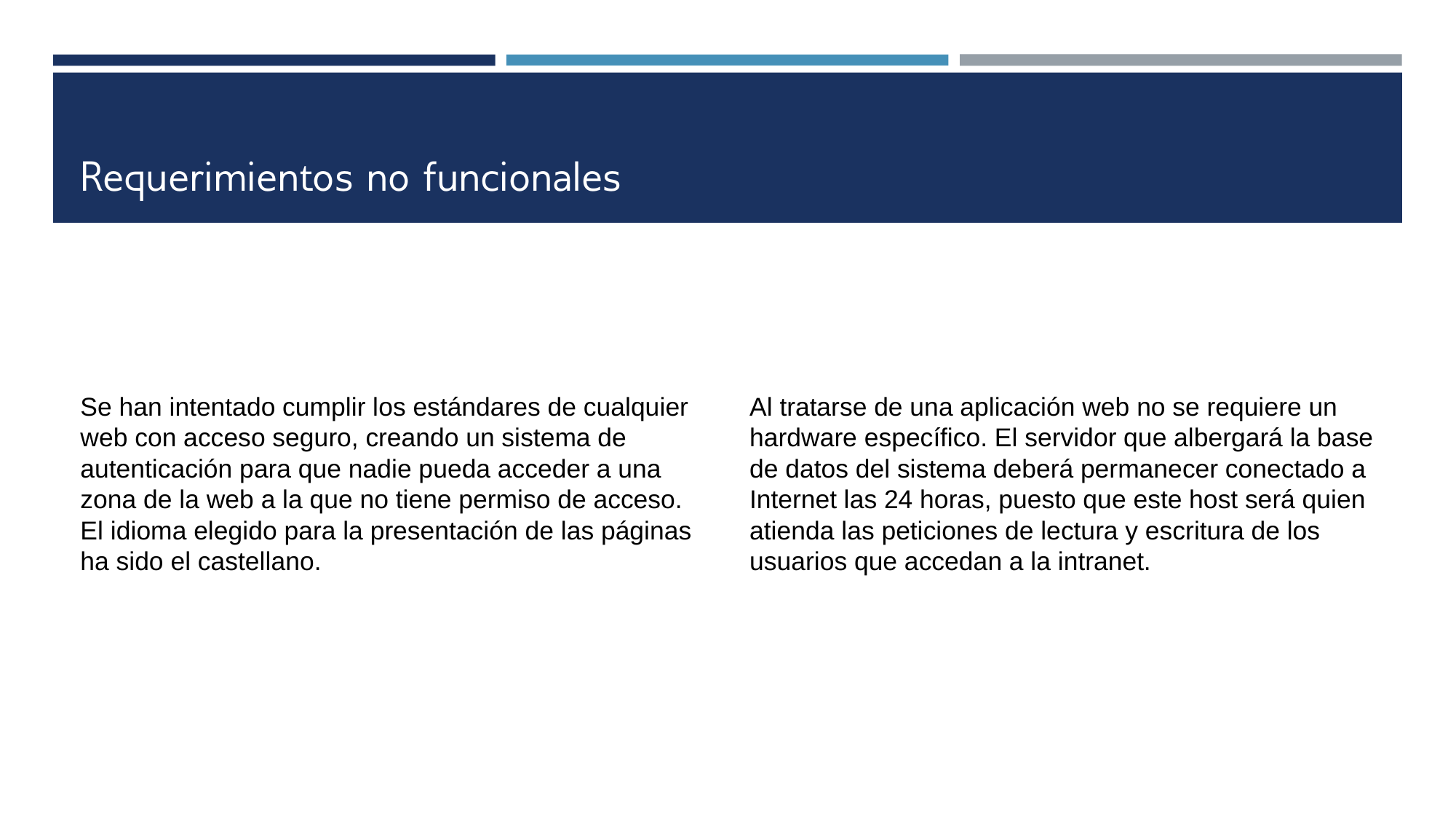

# Requerimientos no funcionales
Se han intentado cumplir los estándares de cualquier web con acceso seguro, creando un sistema de autenticación para que nadie pueda acceder a una zona de la web a la que no tiene permiso de acceso. El idioma elegido para la presentación de las páginas ha sido el castellano.
Al tratarse de una aplicación web no se requiere un hardware específico. El servidor que albergará la base de datos del sistema deberá permanecer conectado a Internet las 24 horas, puesto que este host será quien atienda las peticiones de lectura y escritura de los usuarios que accedan a la intranet.